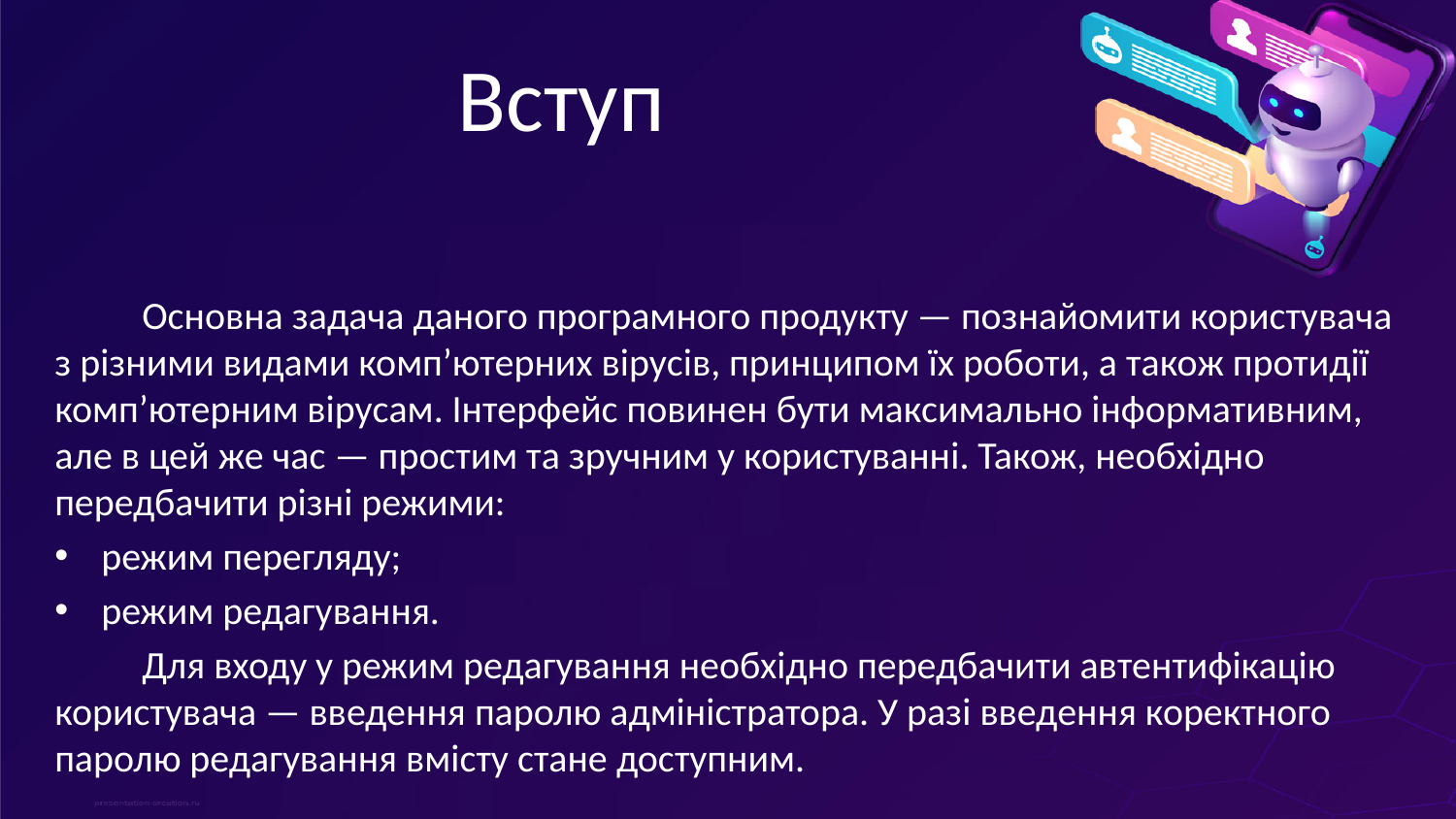

# Вступ
	Основна задача даного програмного продукту — познайомити користувача з різними видами комп’ютерних вірусів, принципом їх роботи, а також протидії комп’ютерним вірусам. Інтерфейс повинен бути максимально інформативним, але в цей же час — простим та зручним у користуванні. Також, необхідно передбачити різні режими:
режим перегляду;
режим редагування.
	Для входу у режим редагування необхідно передбачити автентифікацію користувача — введення паролю адміністратора. У разі введення коректного паролю редагування вмісту стане доступним.